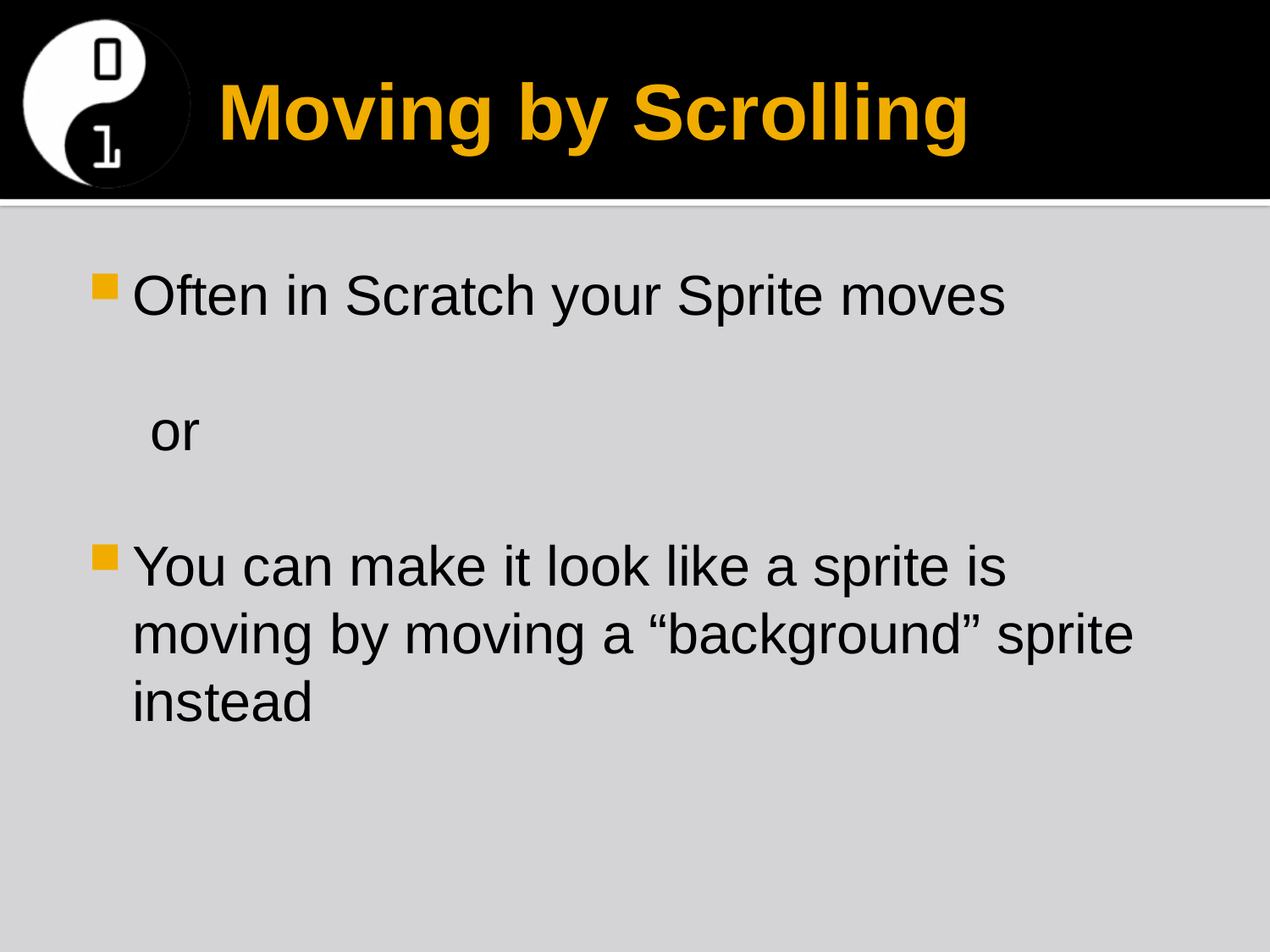

# Moving by Scrolling
Often in Scratch your Sprite moves
    or

You can make it look like a sprite is moving by moving a “background” sprite instead